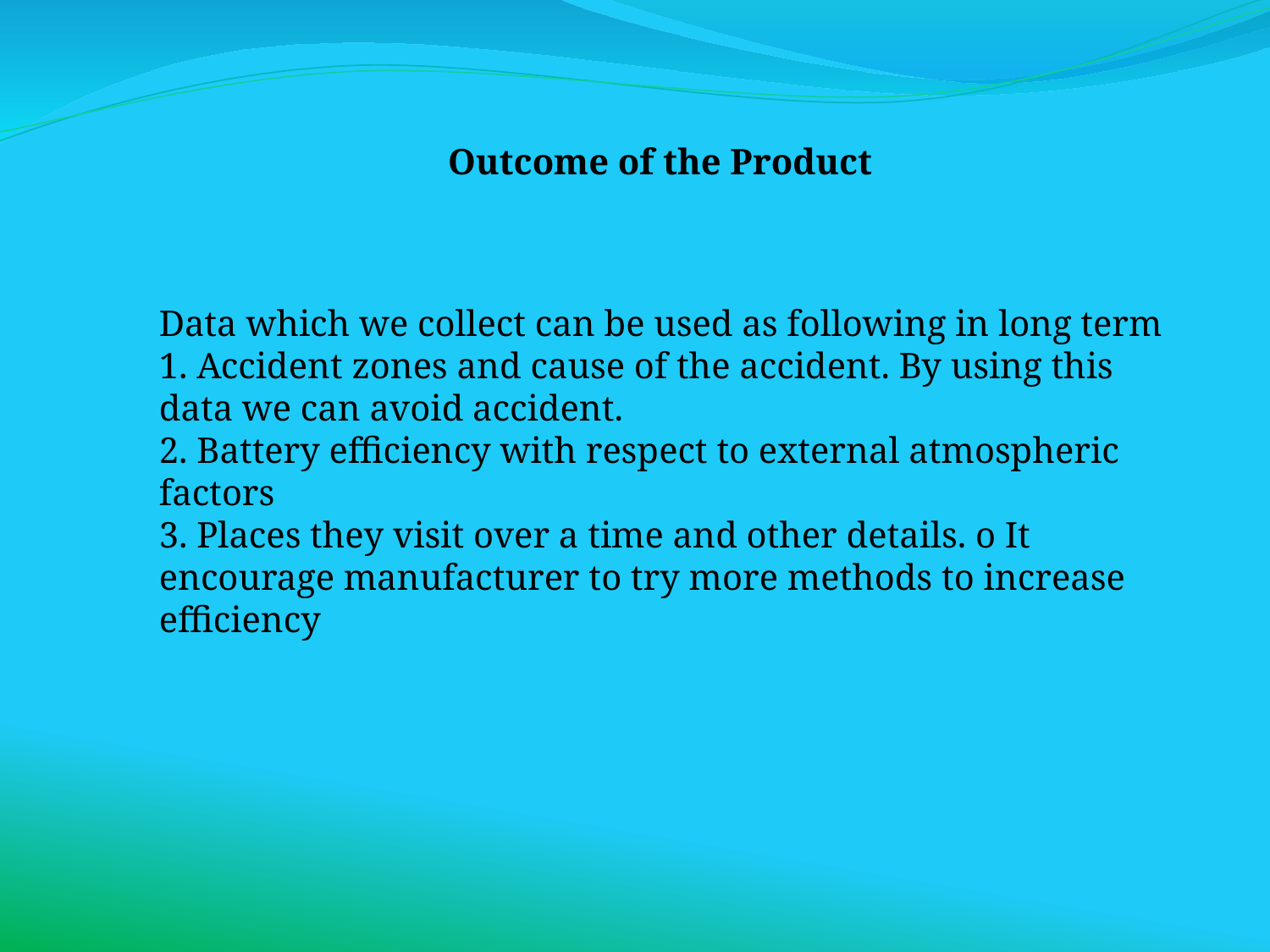

Outcome of the Product
Data which we collect can be used as following in long term
1. Accident zones and cause of the accident. By using this data we can avoid accident.
2. Battery efficiency with respect to external atmospheric factors
3. Places they visit over a time and other details. o It encourage manufacturer to try more methods to increase efficiency